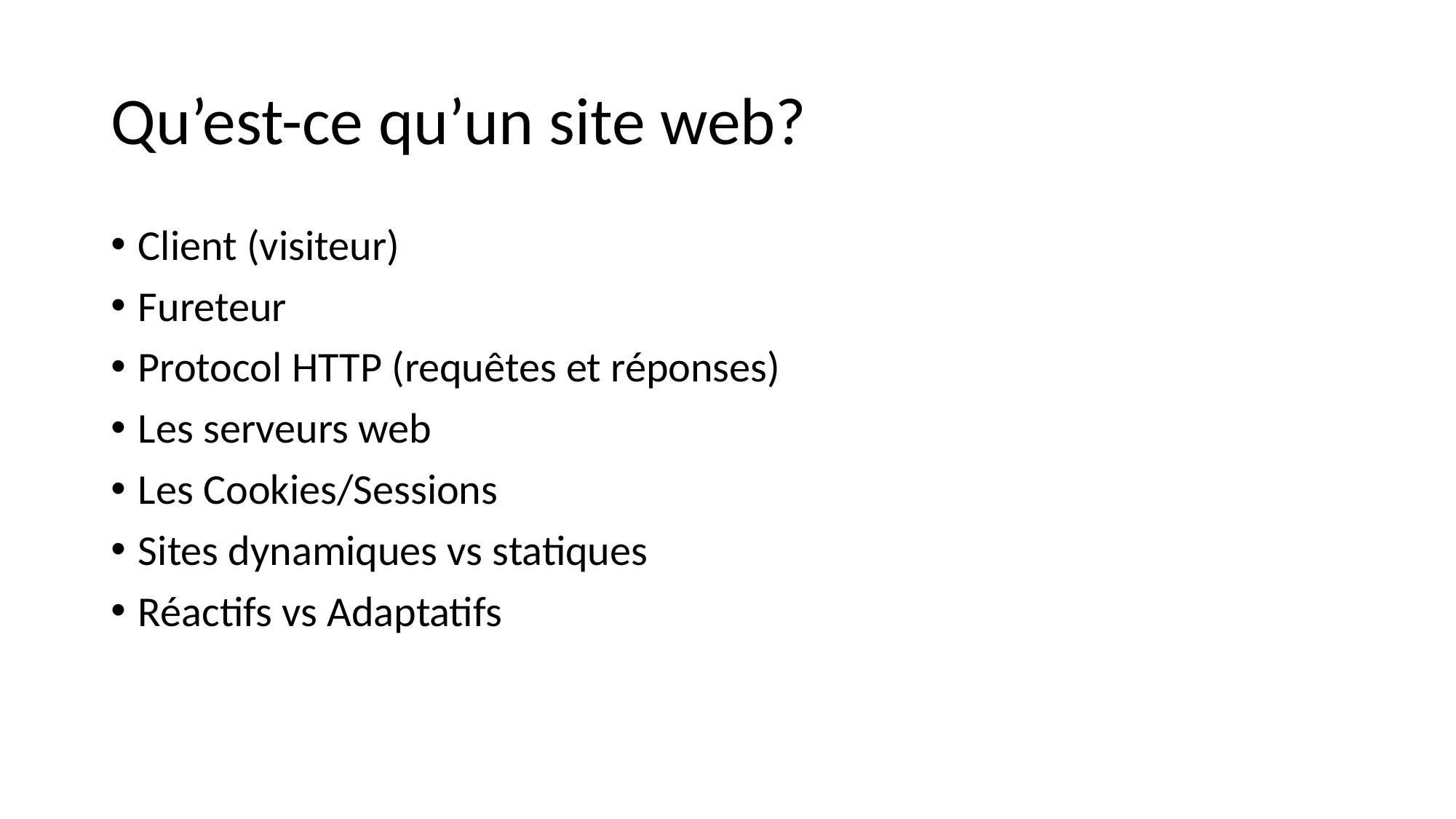

# Qu’est-ce qu’un site web?
Client (visiteur)
Fureteur
Protocol HTTP (requêtes et réponses)
Les serveurs web
Les Cookies/Sessions
Sites dynamiques vs statiques
Réactifs vs Adaptatifs